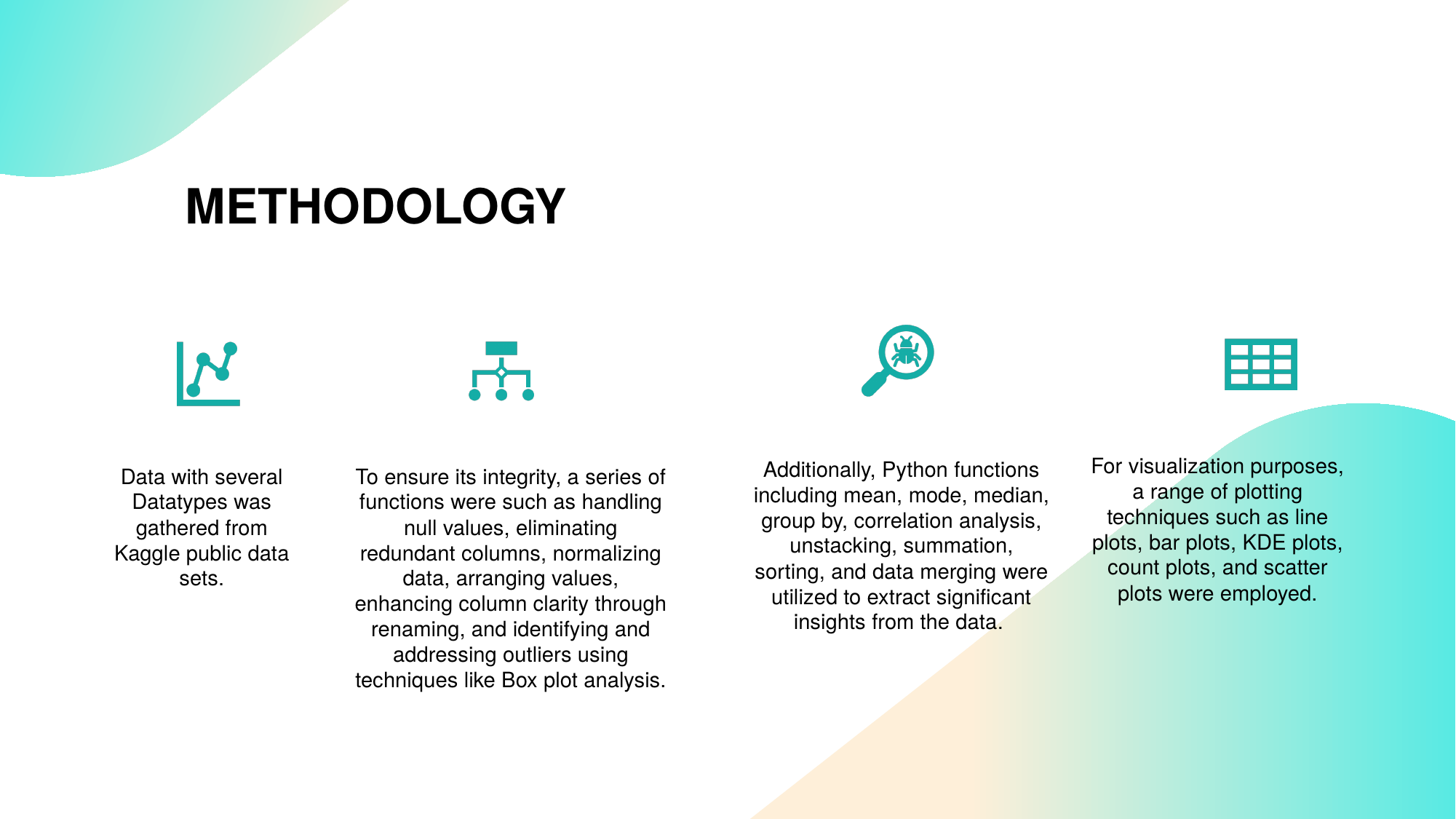

# METHODOLOGY
Data with several Datatypes was gathered from Kaggle public data sets.
To ensure its integrity, a series of functions were such as handling null values, eliminating redundant columns, normalizing data, arranging values, enhancing column clarity through renaming, and identifying and addressing outliers using techniques like Box plot analysis.
Additionally, Python functions including mean, mode, median, group by, correlation analysis, unstacking, summation, sorting, and data merging were utilized to extract significant insights from the data.
For visualization purposes, a range of plotting techniques such as line plots, bar plots, KDE plots, count plots, and scatter plots were employed.